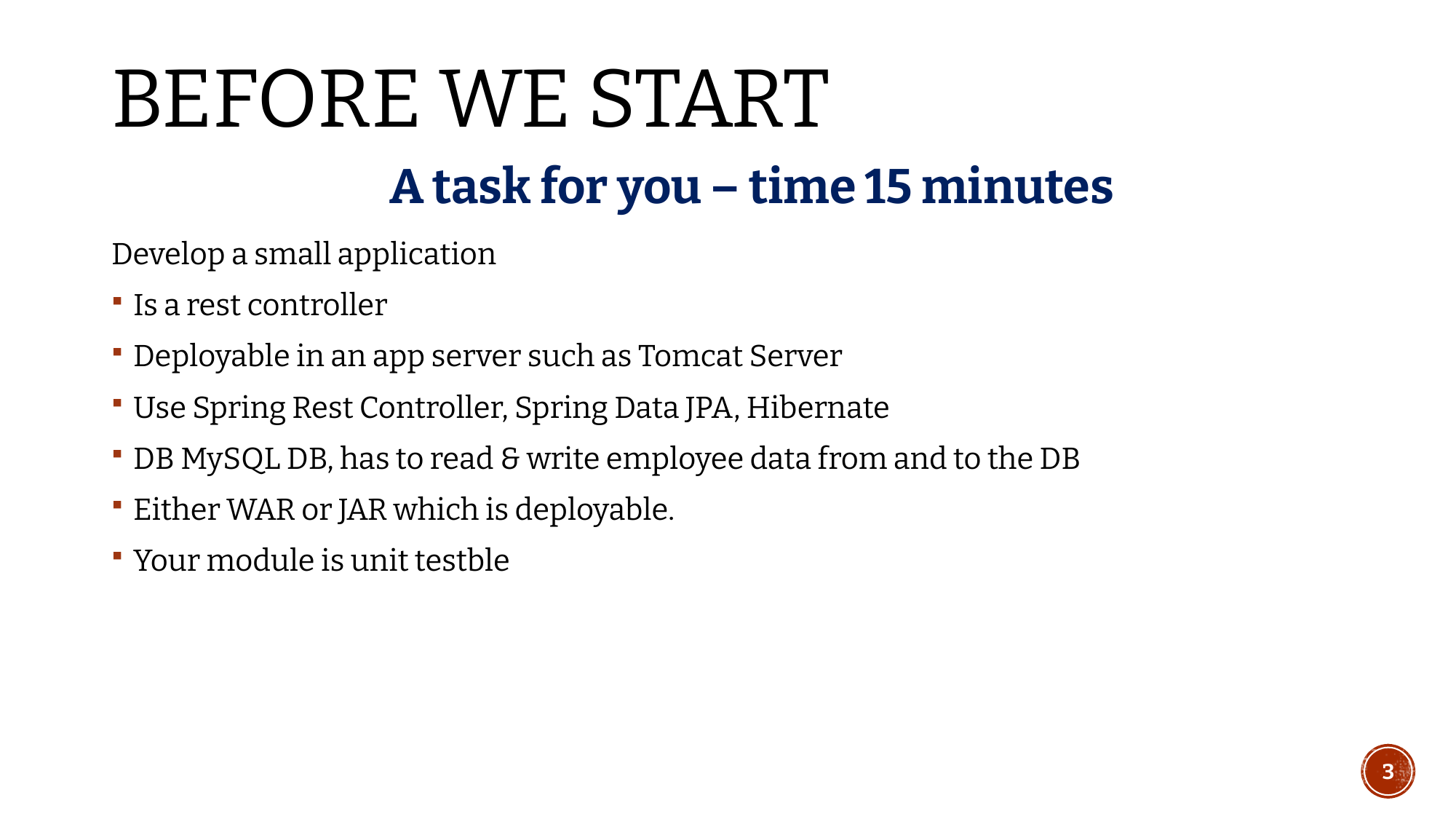

# Before we start
A task for you – time 15 minutes
Develop a small application
Is a rest controller
Deployable in an app server such as Tomcat Server
Use Spring Rest Controller, Spring Data JPA, Hibernate
DB MySQL DB, has to read & write employee data from and to the DB
Either WAR or JAR which is deployable.
Your module is unit testble
3